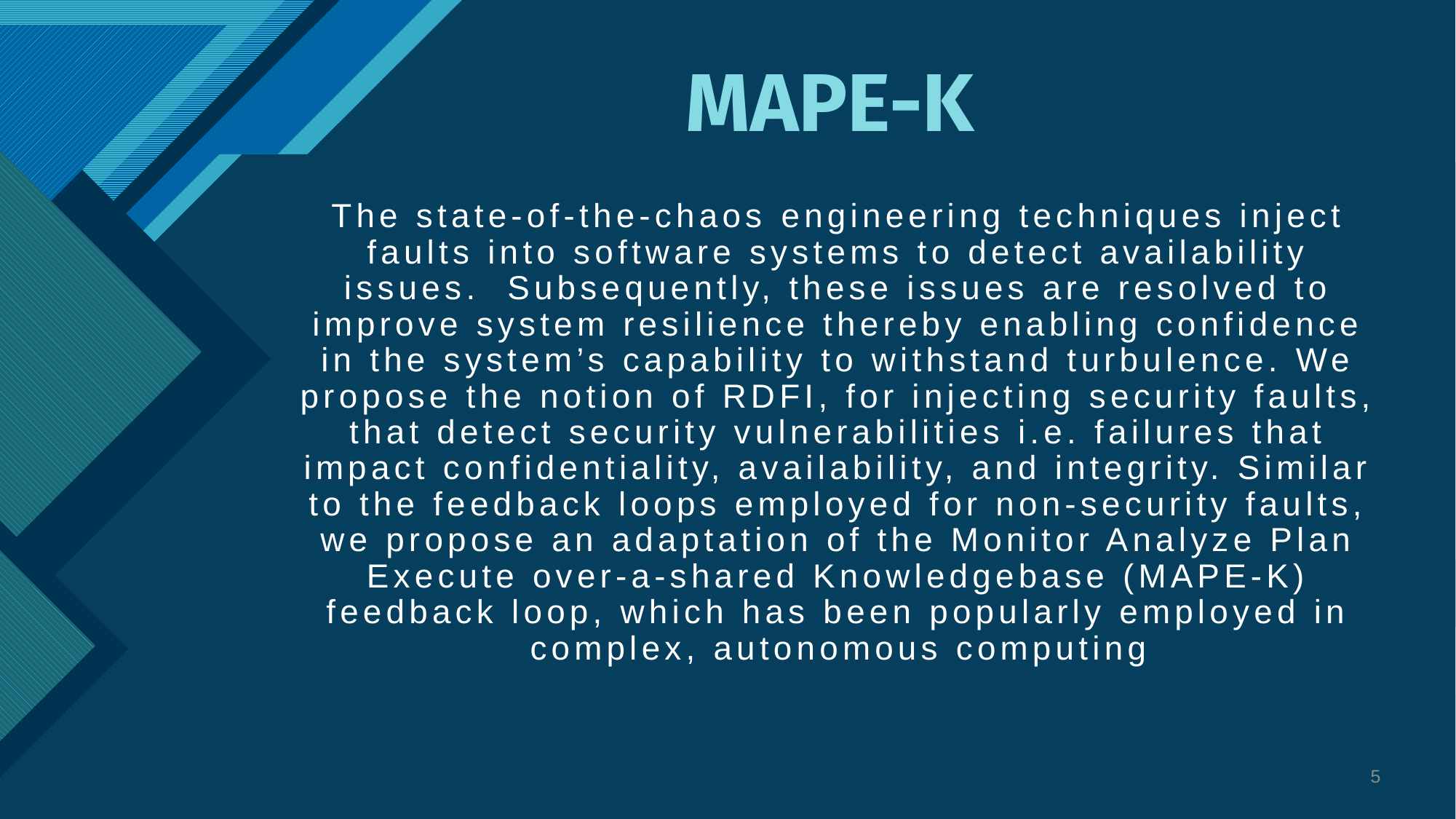

MAPE-K
# .
The state-of-the-chaos engineering techniques inject faults into software systems to detect availability issues.  Subsequently, these issues are resolved to improve system resilience thereby enabling confidence in the system’s capability to withstand turbulence. We propose the notion of RDFI, for injecting security faults, that detect security vulnerabilities i.e. failures that impact confidentiality, availability, and integrity. Similar to the feedback loops employed for non-security faults, we propose an adaptation of the Monitor Analyze Plan Execute over-a-shared Knowledgebase (MAPE-K) feedback loop, which has been popularly employed in complex, autonomous computing
5